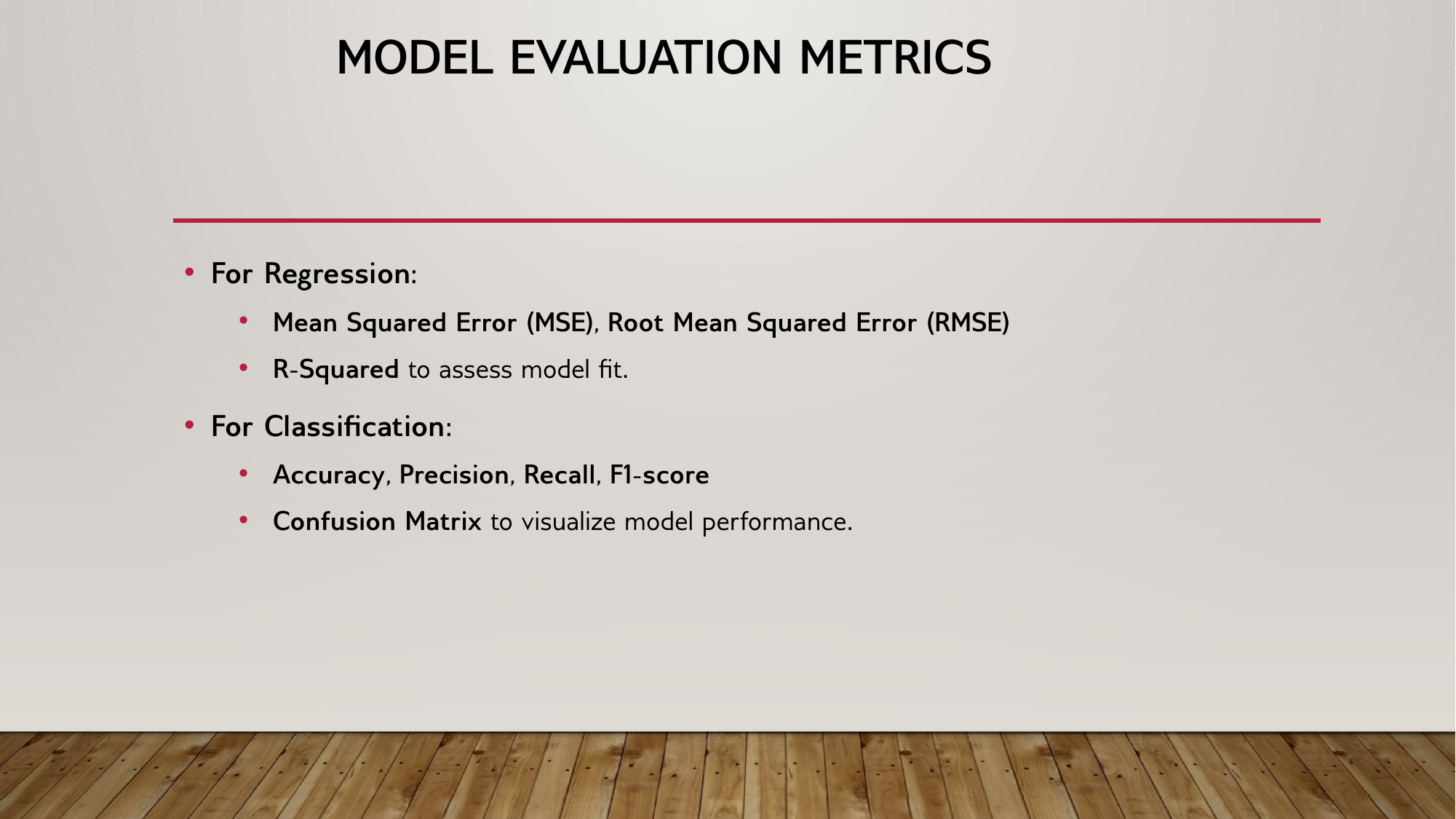

# Model Evaluation Metrics
For Regression:
Mean Squared Error (MSE), Root Mean Squared Error (RMSE)
R-Squared to assess model fit.
For Classification:
Accuracy, Precision, Recall, F1-score
Confusion Matrix to visualize model performance.